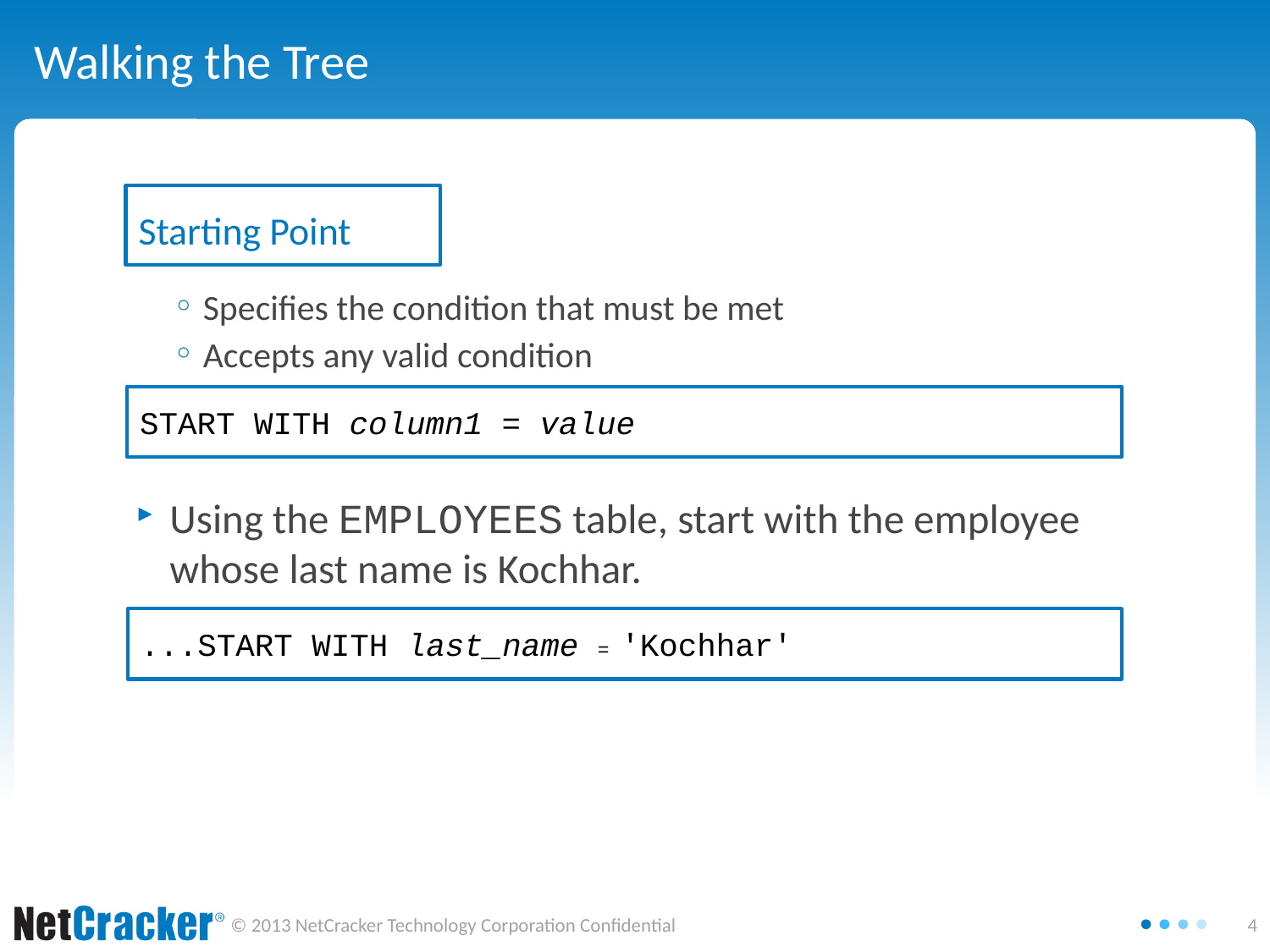

# Walking the Tree

Starting Point
Specifies the condition that must be met
Accepts any valid condition

Using the EMPLOYEES table, start with the employee whose last name is Kochhar.
START WITH column1 = value
...START WITH last_name = 'Kochhar'